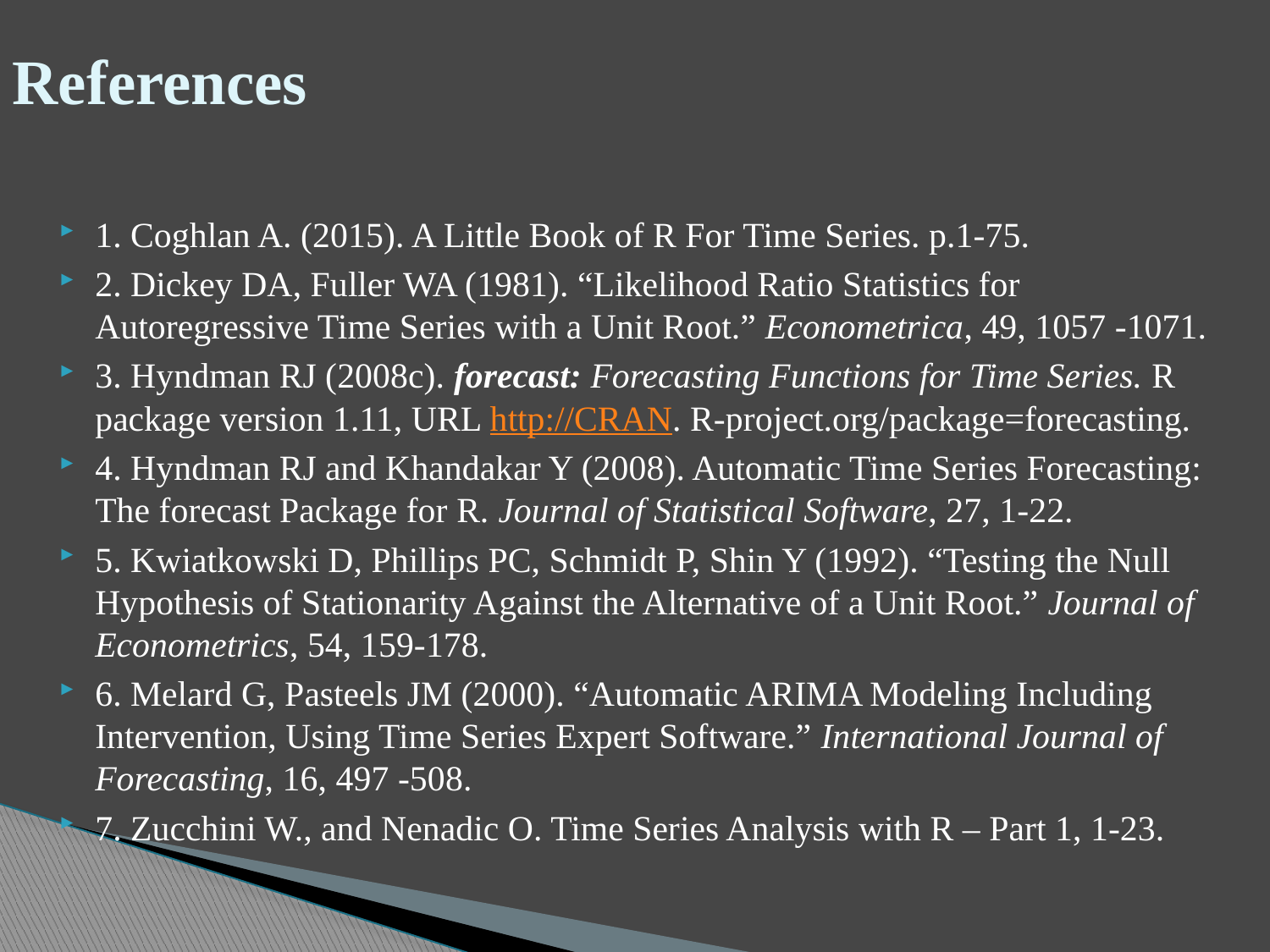

# References
1. Coghlan A. (2015). A Little Book of R For Time Series. p.1-75.
2. Dickey DA, Fuller WA (1981). “Likelihood Ratio Statistics for Autoregressive Time Series with a Unit Root.” Econometrica, 49, 1057 -1071.
3. Hyndman RJ (2008c). forecast: Forecasting Functions for Time Series. R package version 1.11, URL http://CRAN. R-project.org/package=forecasting.
4. Hyndman RJ and Khandakar Y (2008). Automatic Time Series Forecasting: The forecast Package for R. Journal of Statistical Software, 27, 1-22.
5. Kwiatkowski D, Phillips PC, Schmidt P, Shin Y (1992). “Testing the Null Hypothesis of Stationarity Against the Alternative of a Unit Root.” Journal of Econometrics, 54, 159-178.
6. Melard G, Pasteels JM (2000). “Automatic ARIMA Modeling Including Intervention, Using Time Series Expert Software.” International Journal of Forecasting, 16, 497 -508.
7. Zucchini W., and Nenadic O. Time Series Analysis with R – Part 1, 1-23.